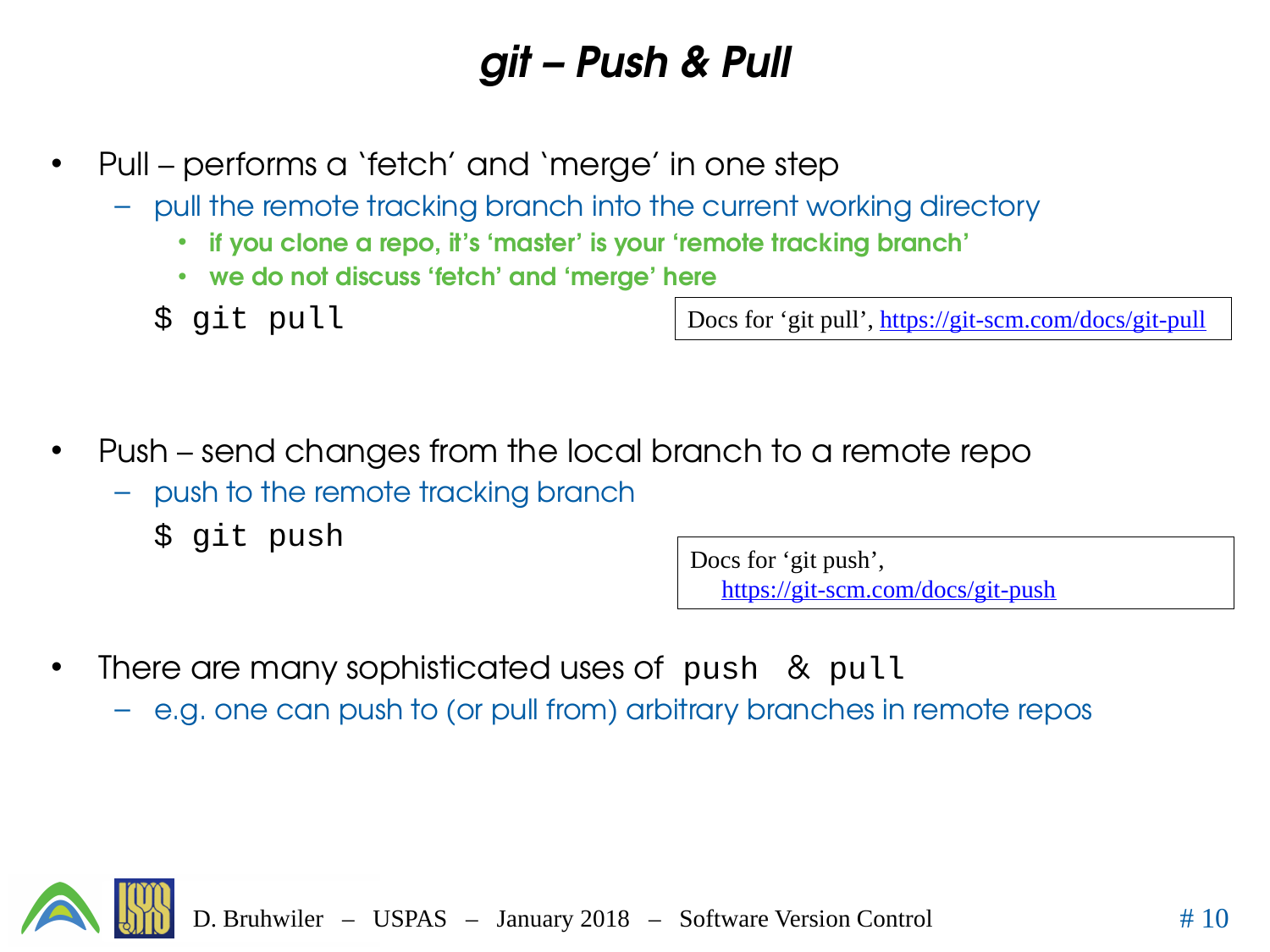

# git – Push & Pull
Pull – performs a ‘fetch’ and ‘merge’ in one step
pull the remote tracking branch into the current working directory
if you clone a repo, it’s ‘master’ is your ‘remote tracking branch’
we do not discuss ‘fetch’ and ‘merge’ here
$ git pull

Push – send changes from the local branch to a remote repo
push to the remote tracking branch
$ git push

There are many sophisticated uses of  push  &  pull
e.g. one can push to (or pull from) arbitrary branches in remote repos

Docs for ‘git pull’, https://git-scm.com/docs/git-pull
Docs for ‘git push’, https://git-scm.com/docs/git-push